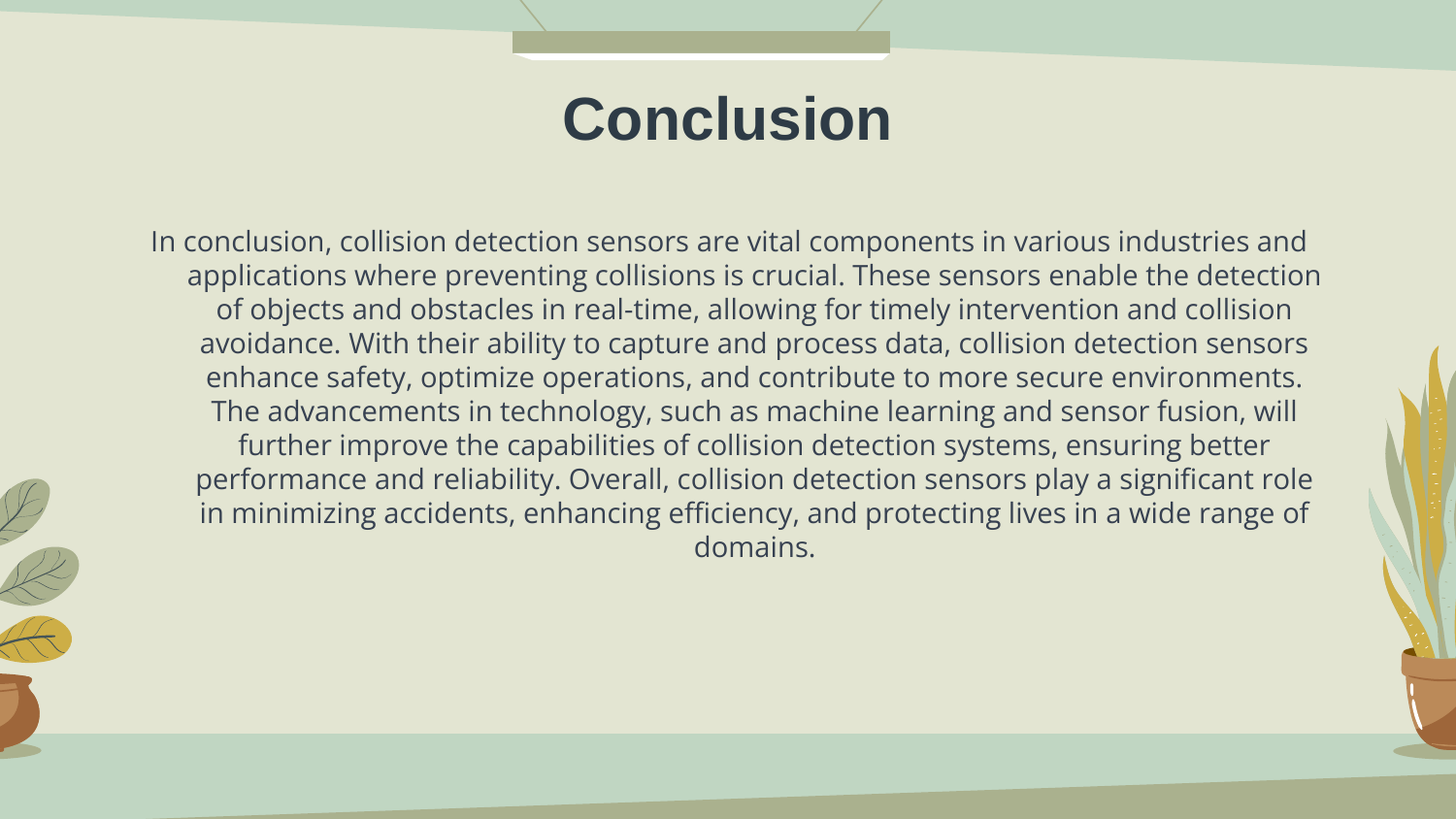

# Conclusion
In conclusion, collision detection sensors are vital components in various industries and applications where preventing collisions is crucial. These sensors enable the detection of objects and obstacles in real-time, allowing for timely intervention and collision avoidance. With their ability to capture and process data, collision detection sensors enhance safety, optimize operations, and contribute to more secure environments. The advancements in technology, such as machine learning and sensor fusion, will further improve the capabilities of collision detection systems, ensuring better performance and reliability. Overall, collision detection sensors play a significant role in minimizing accidents, enhancing efficiency, and protecting lives in a wide range of domains.